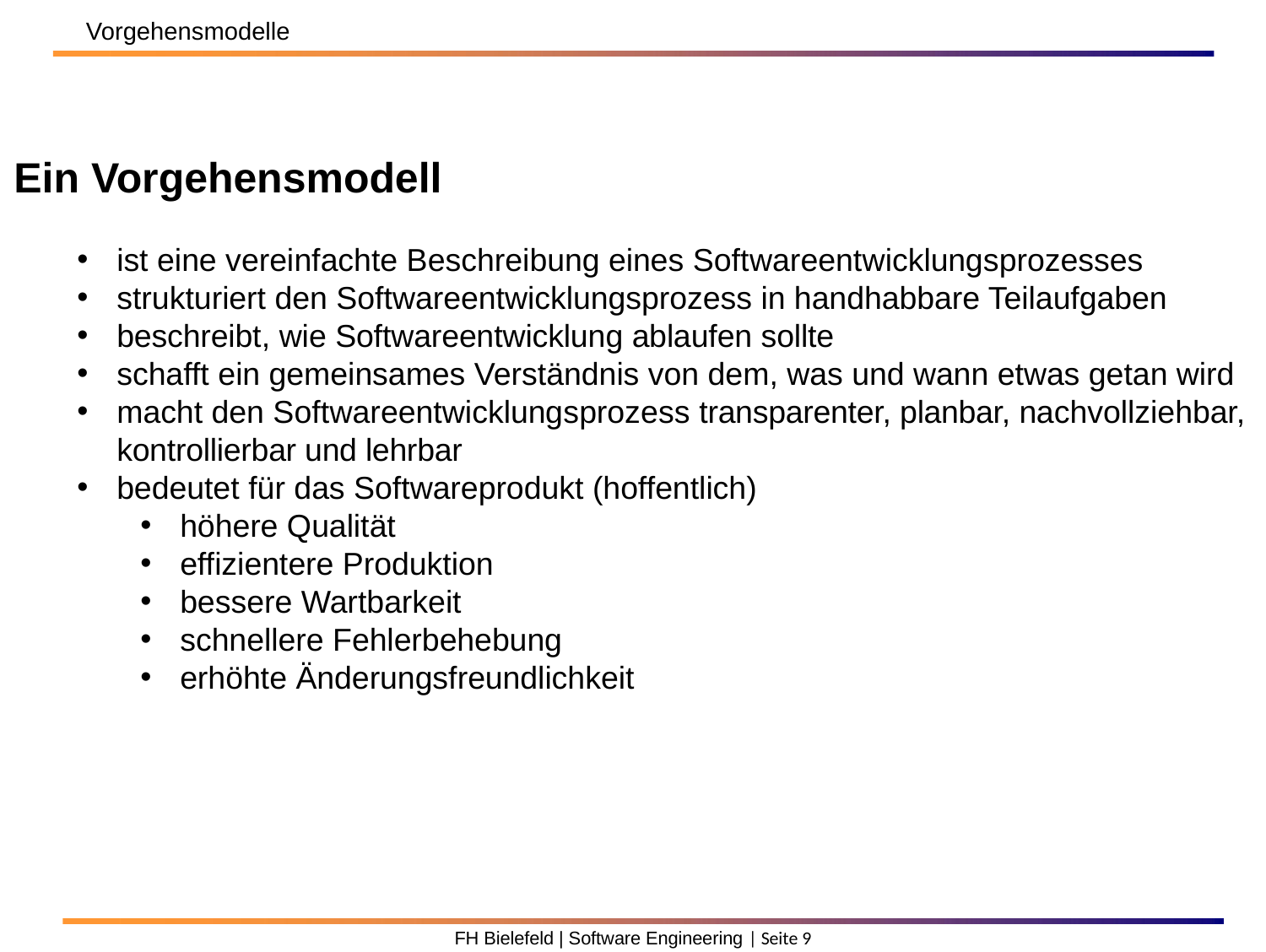

Vorgehensmodelle

Ein Vorgehensmodell

ist eine vereinfachte Beschreibung eines Softwareentwicklungsprozesses
strukturiert den Softwareentwicklungsprozess in handhabbare Teilaufgaben
beschreibt, wie Softwareentwicklung ablaufen sollte
schafft ein gemeinsames Verständnis von dem, was und wann etwas getan wird
macht den Softwareentwicklungsprozess transparenter, planbar, nachvollziehbar, kontrollierbar und lehrbar
bedeutet für das Softwareprodukt (hoffentlich)
höhere Qualität
effizientere Produktion
bessere Wartbarkeit
schnellere Fehlerbehebung
erhöhte Änderungsfreundlichkeit